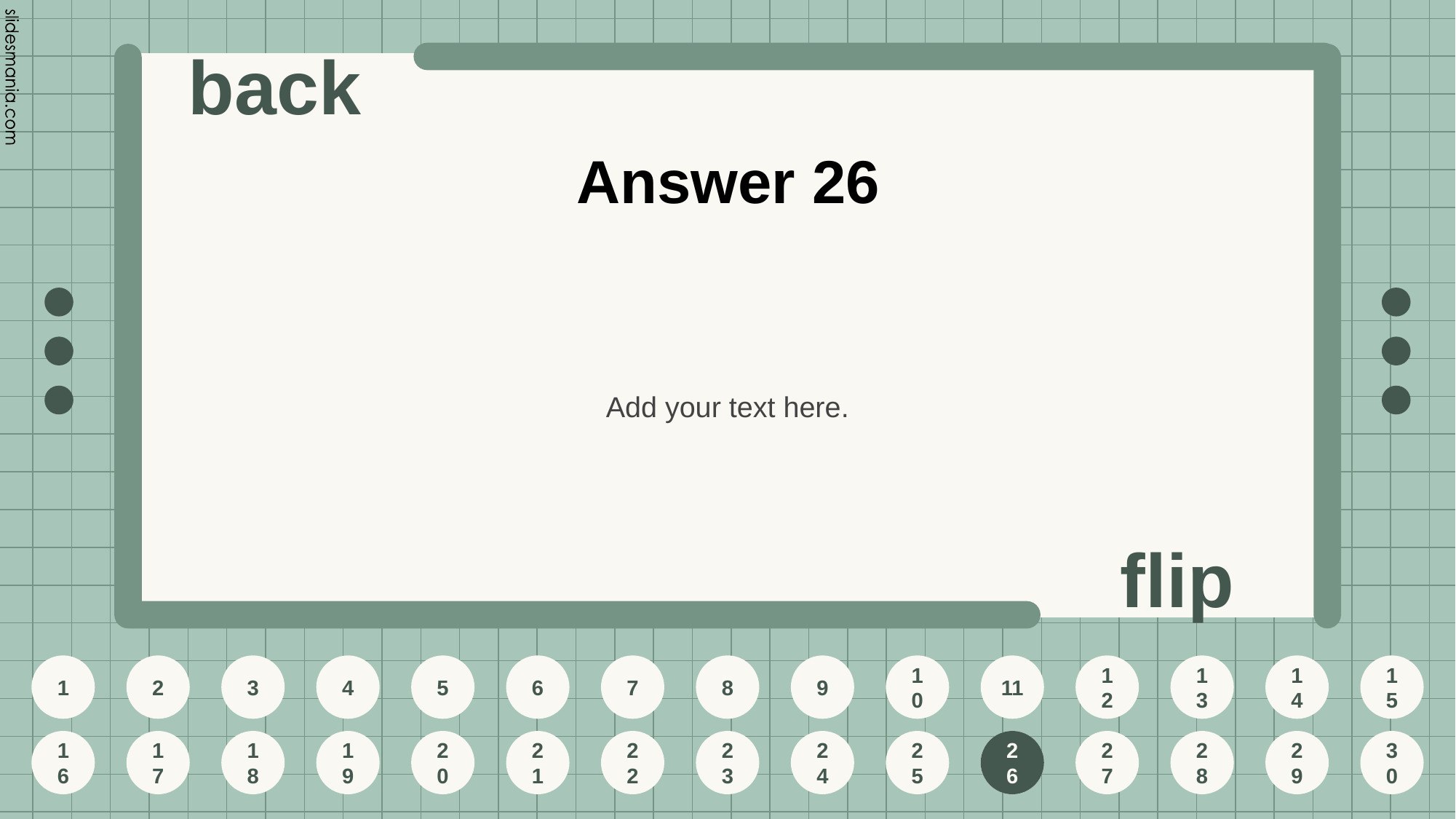

# Answer 26
Add your text here.

26